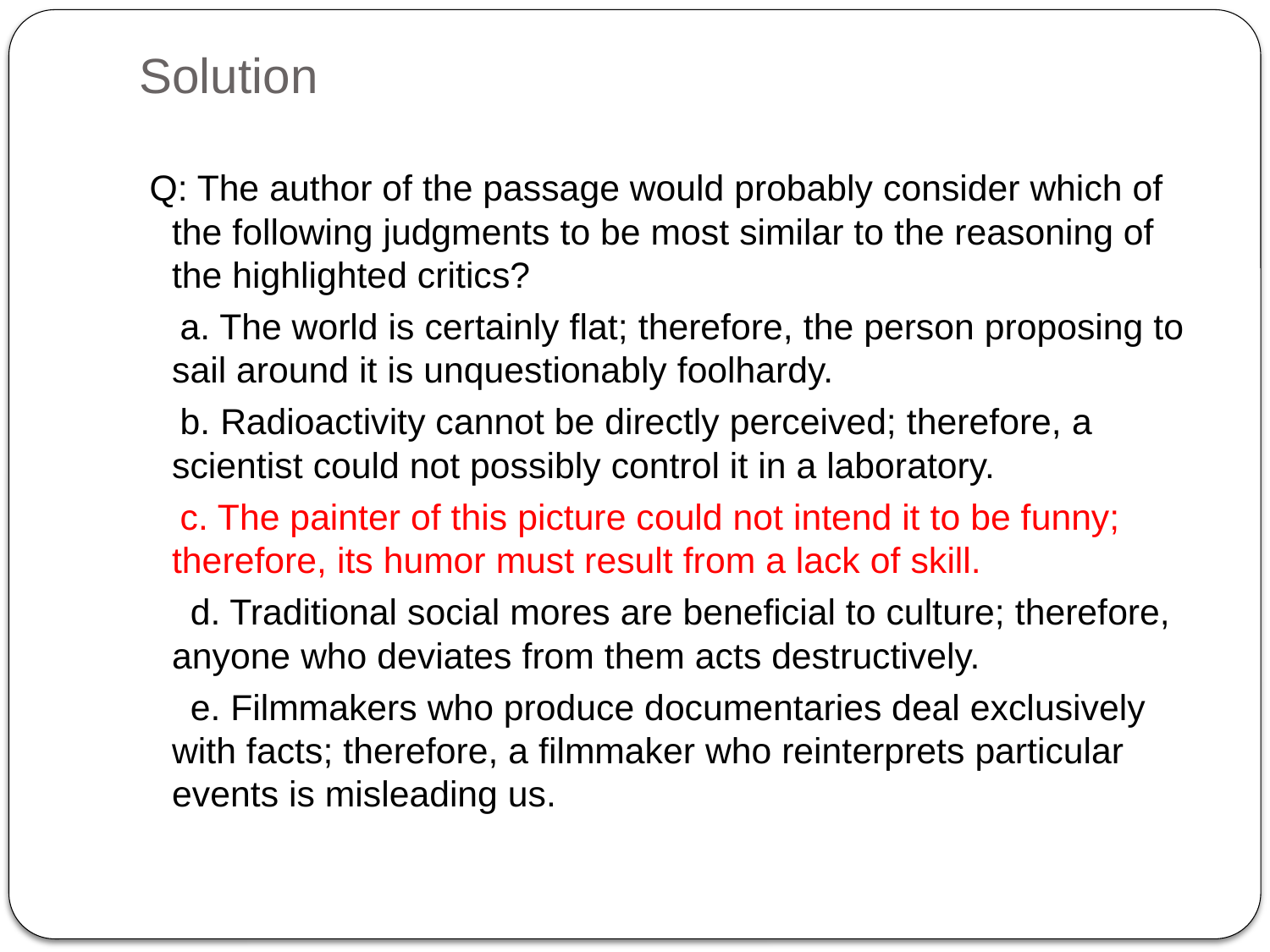

# Solution
 Q: The author of the passage would probably consider which of the following judgments to be most similar to the reasoning of the highlighted critics?
    a. The world is certainly flat; therefore, the person proposing to sail around it is unquestionably foolhardy.
    b. Radioactivity cannot be directly perceived; therefore, a scientist could not possibly control it in a laboratory.
    c. The painter of this picture could not intend it to be funny; therefore, its humor must result from a lack of skill.
     d. Traditional social mores are beneficial to culture; therefore, anyone who deviates from them acts destructively.
     e. Filmmakers who produce documentaries deal exclusively with facts; therefore, a filmmaker who reinterprets particular events is misleading us.